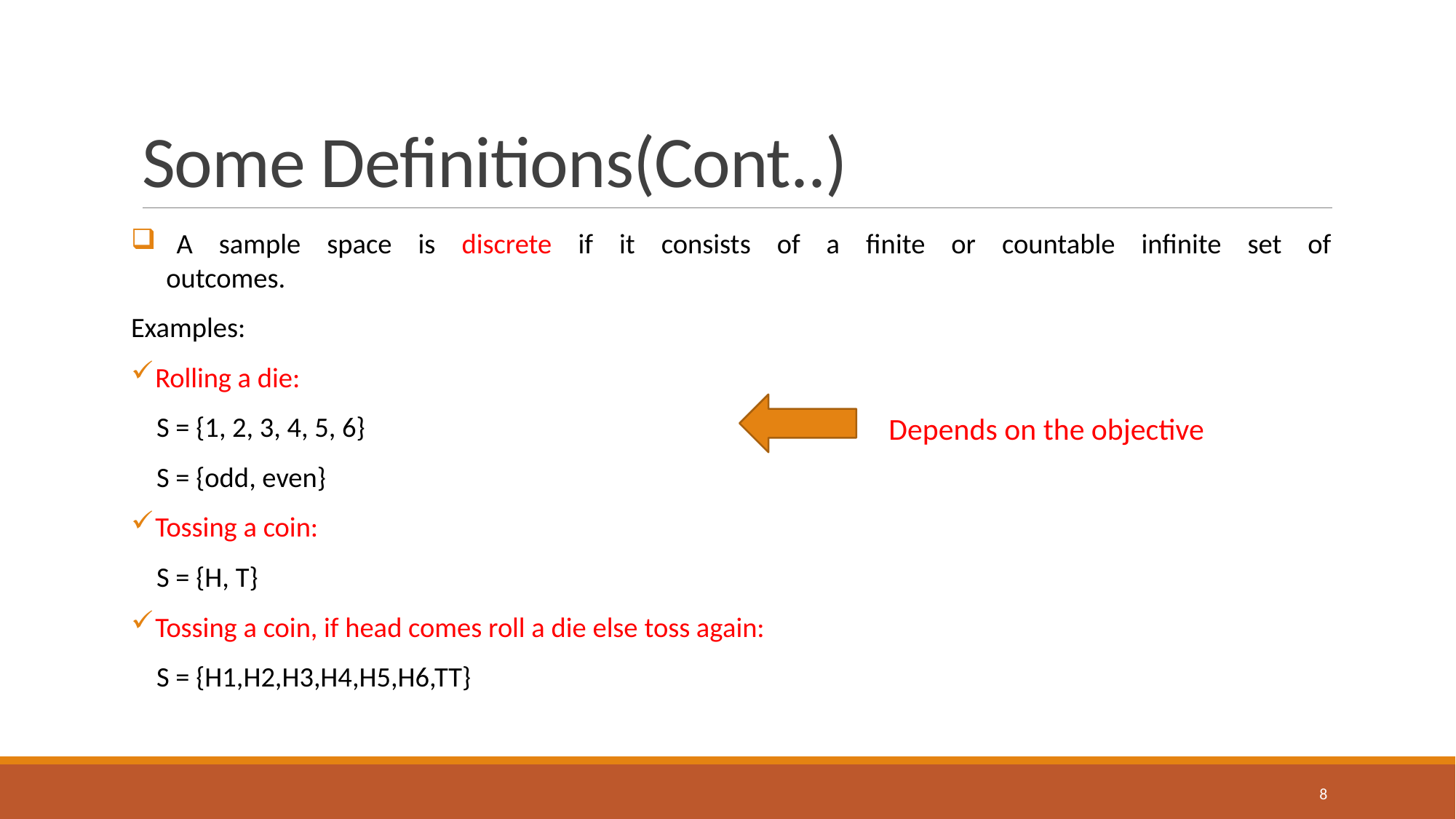

# Some Definitions(Cont..)
 A sample space is discrete if it consists of a finite or countable infinite set of
    outcomes.
Examples:
 Rolling a die:
    S = {1, 2, 3, 4, 5, 6}
    S = {odd, even}
 Tossing a coin:
    S = {H, T}
 Tossing a coin, if head comes roll a die else toss again:
    S = {H1,H2,H3,H4,H5,H6,TT}

Depends on the objective
8